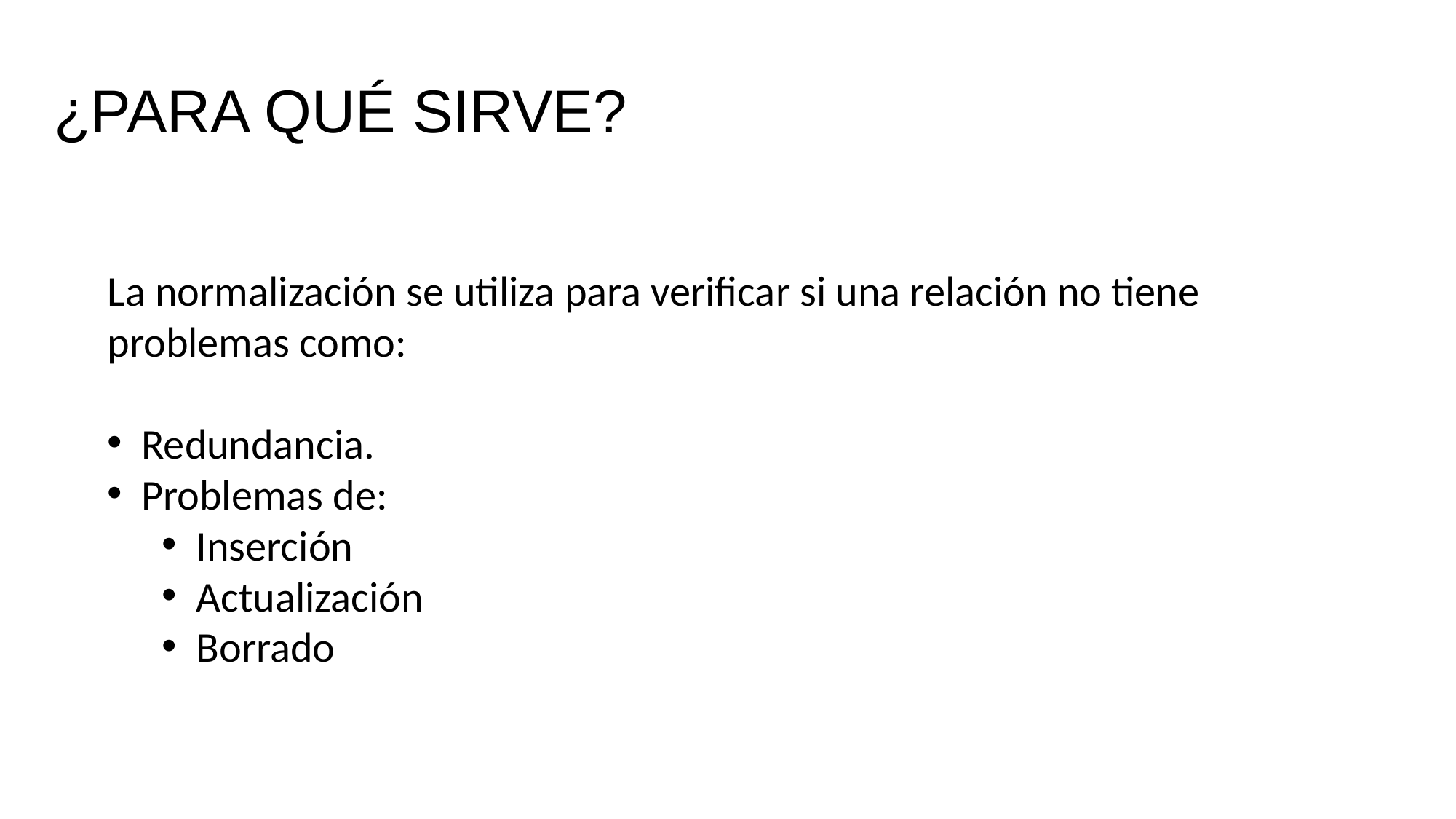

¿PARA QUÉ SIRVE?
La normalización se utiliza para verificar si una relación no tiene problemas como:

Redundancia.
Problemas de:
Inserción
Actualización
Borrado